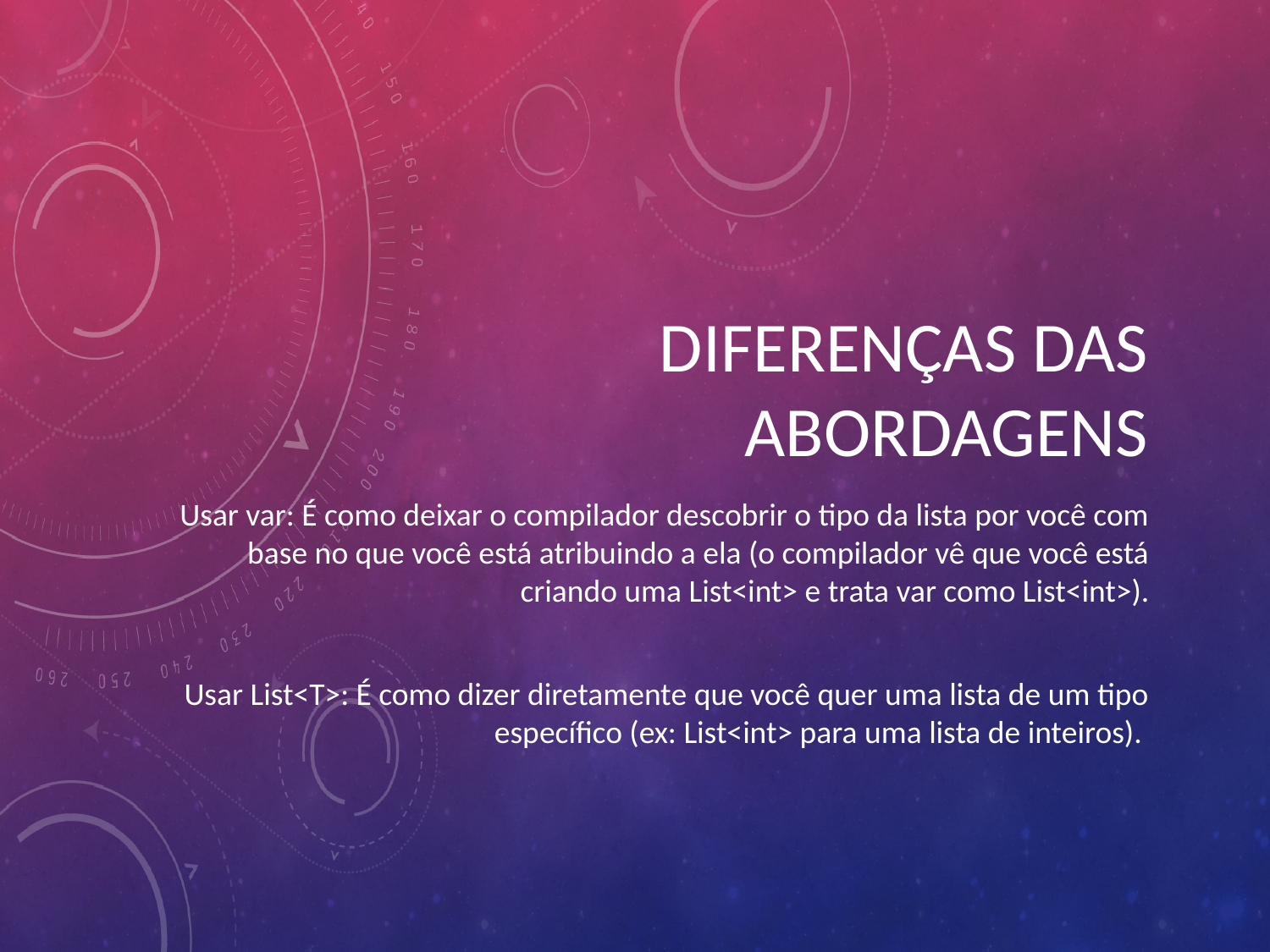

# Diferenças das abordagens
Usar var: É como deixar o compilador descobrir o tipo da lista por você com base no que você está atribuindo a ela (o compilador vê que você está criando uma List<int> e trata var como List<int>).

Usar List<T>: É como dizer diretamente que você quer uma lista de um tipo específico (ex: List<int> para uma lista de inteiros).